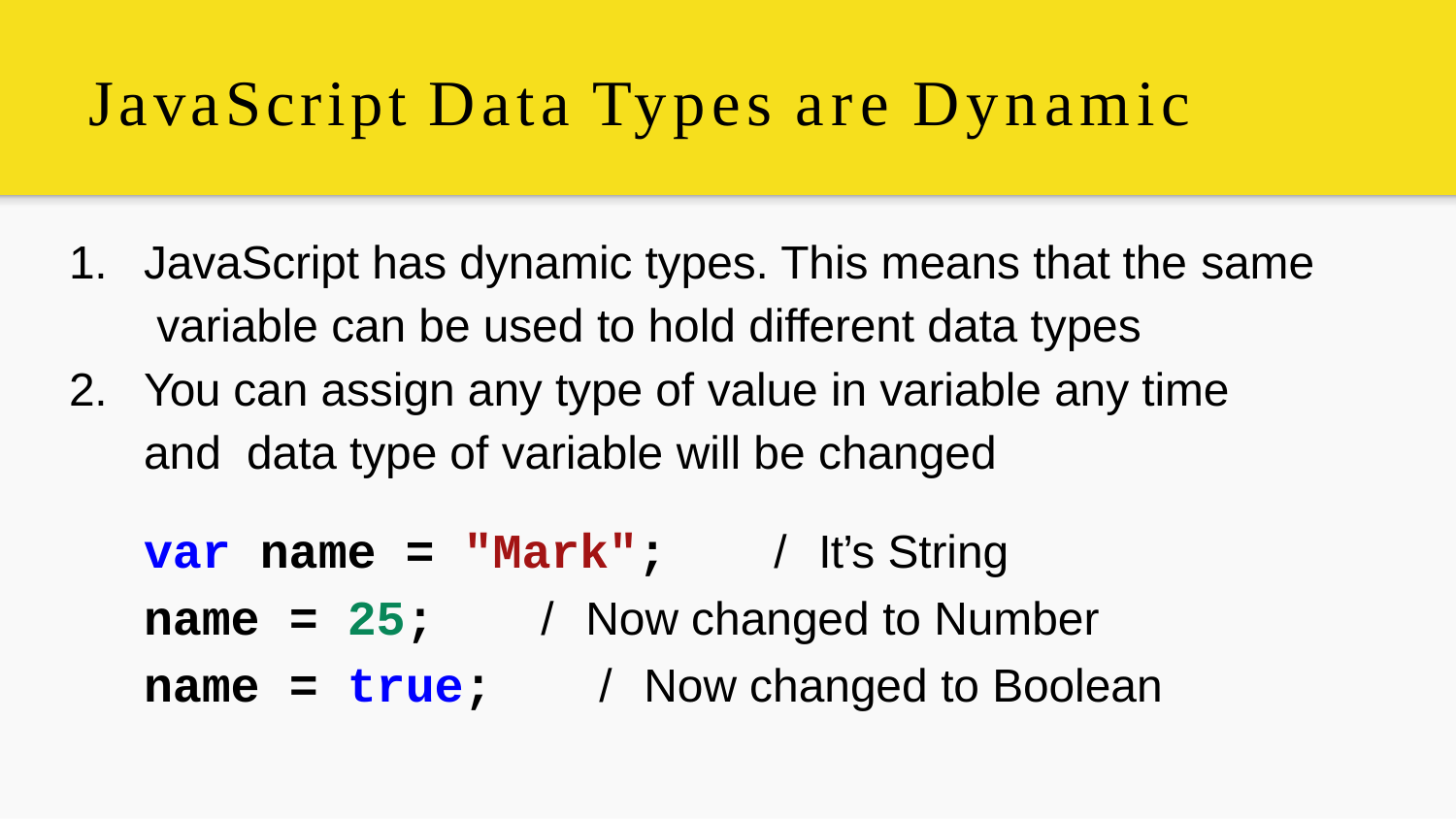

# JavaScript Data Types are Dynamic

JavaScript has dynamic types. This means that the same  variable can be used to hold different data types
You can assign any type of value in variable any time and  data type of variable will be changed
var name = "Mark";	/	It’s String
name = 25;	/	Now changed to Number
name = true;	/	Now changed to Boolean